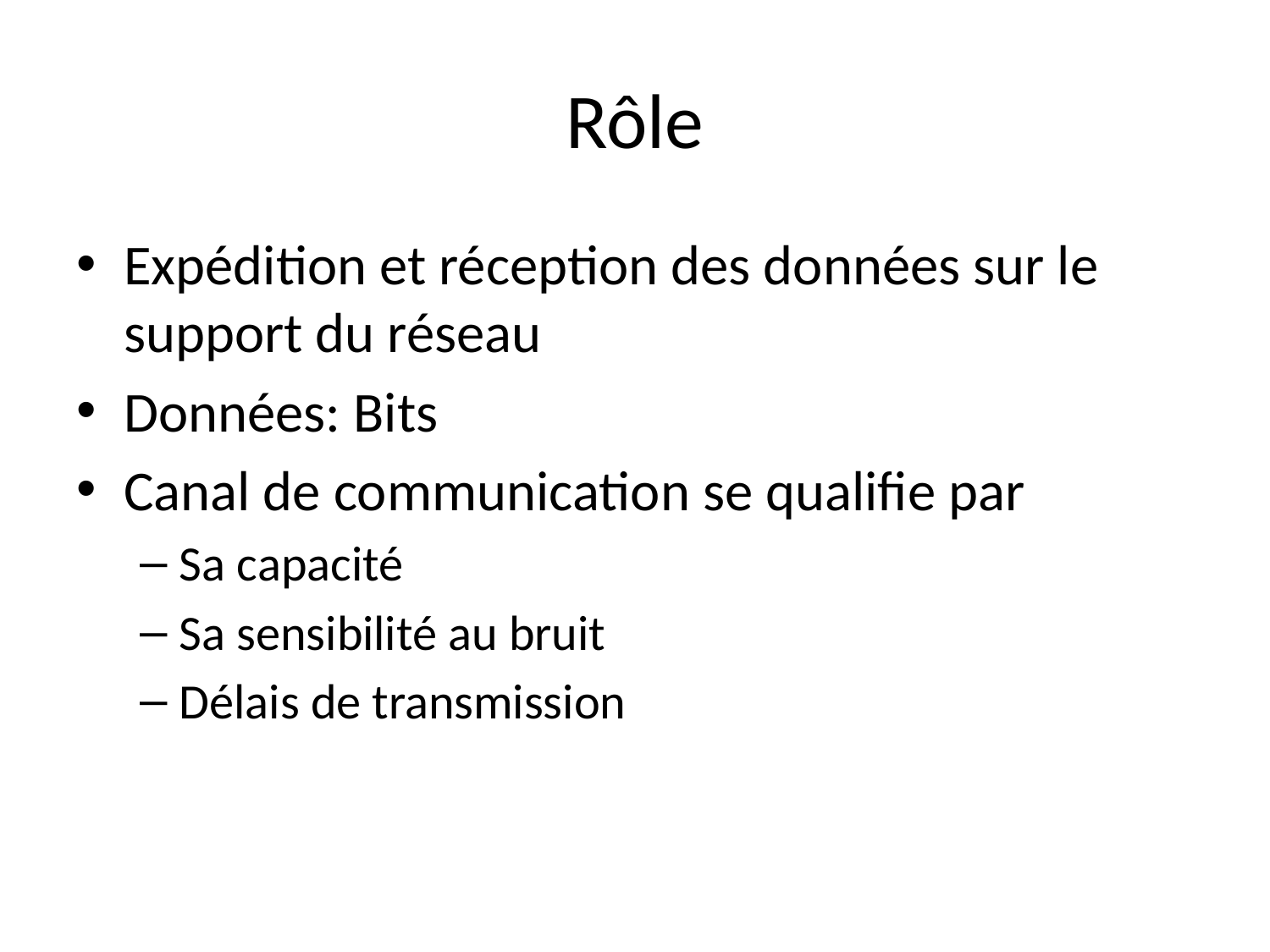

# Rôle
Expédition et réception des données sur le support du réseau
Données: Bits
Canal de communication se qualifie par
Sa capacité
Sa sensibilité au bruit
Délais de transmission